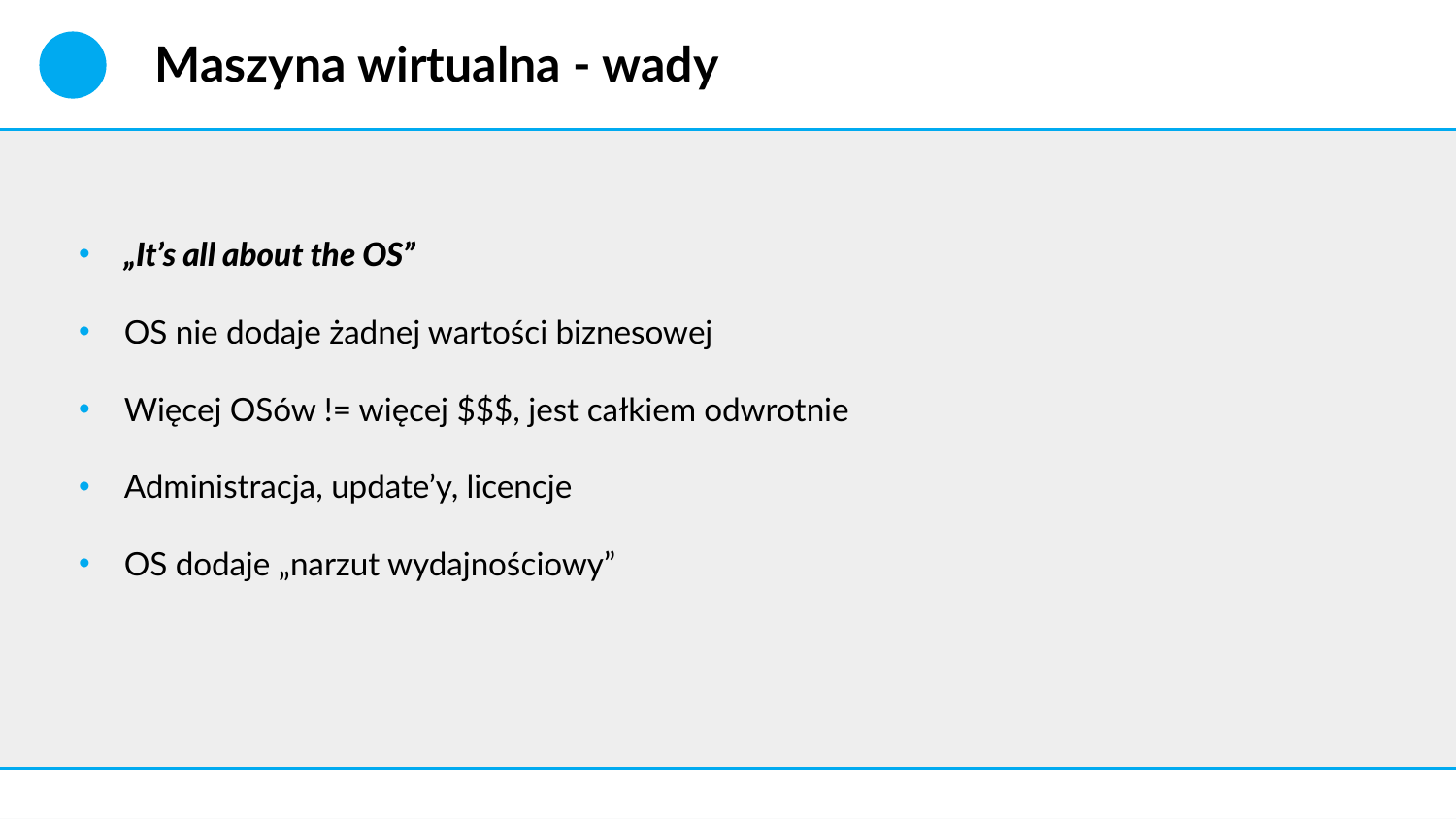

Maszyna wirtualna - wady
„It’s all about the OS”
OS nie dodaje żadnej wartości biznesowej
Więcej OSów != więcej $$$, jest całkiem odwrotnie
Administracja, update’y, licencje
OS dodaje „narzut wydajnościowy”